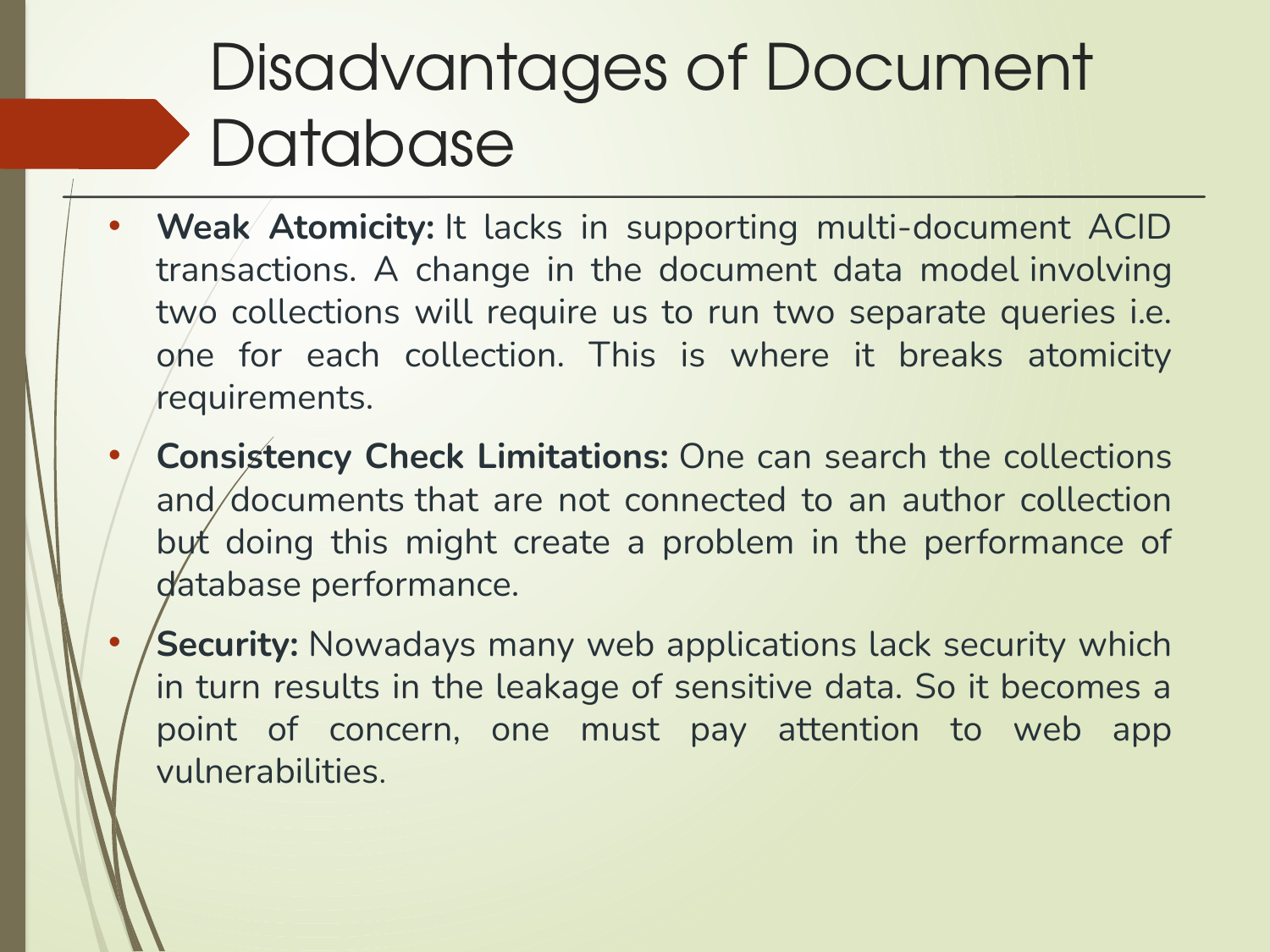

# Disadvantages of Document Database
Weak Atomicity: It lacks in supporting multi-document ACID transactions. A change in the document data model involving two collections will require us to run two separate queries i.e. one for each collection. This is where it breaks atomicity requirements.
Consistency Check Limitations: One can search the collections and documents that are not connected to an author collection but doing this might create a problem in the performance of database performance.
Security: Nowadays many web applications lack security which in turn results in the leakage of sensitive data. So it becomes a point of concern, one must pay attention to web app vulnerabilities.